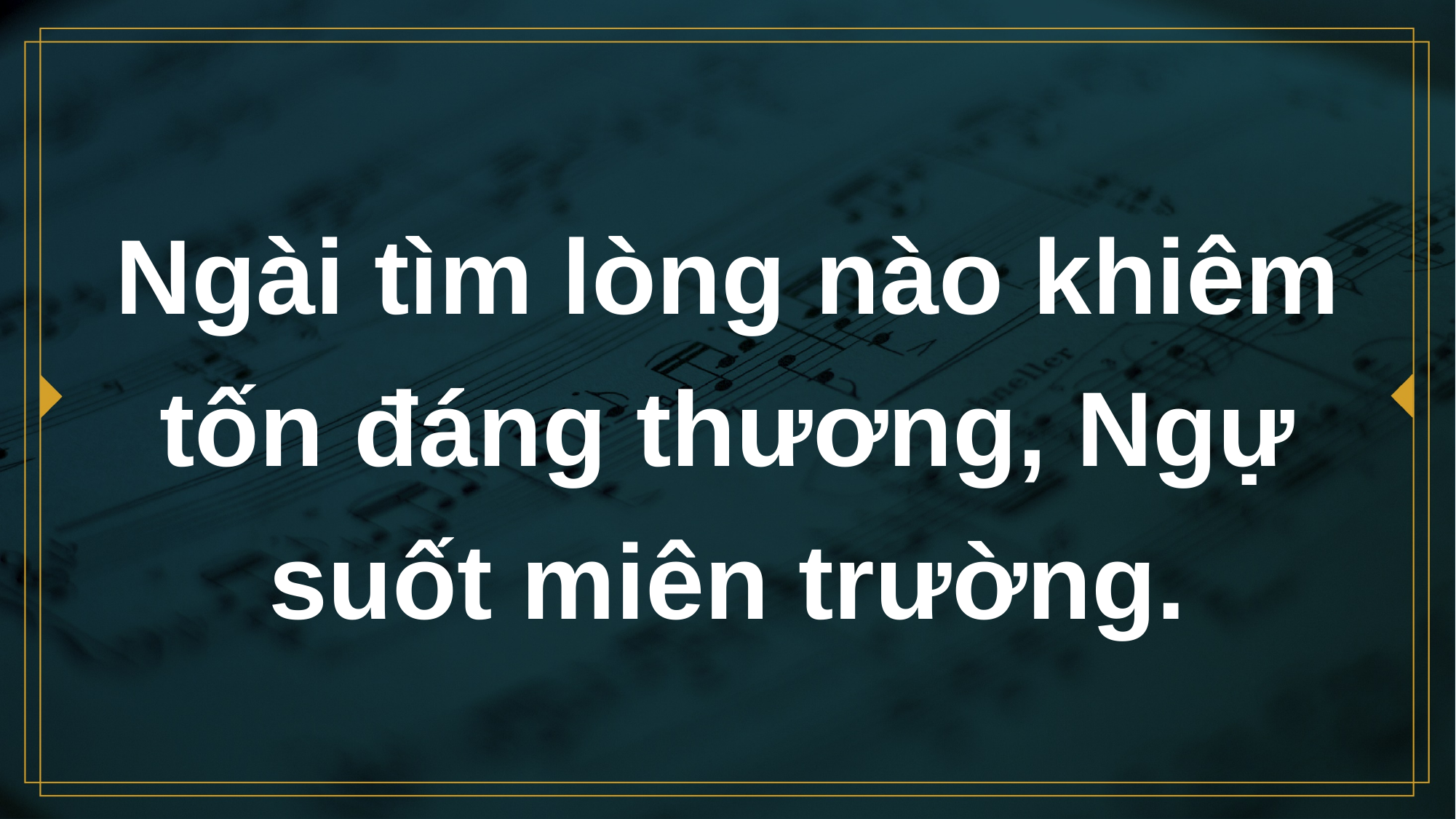

# Ngài tìm lòng nào khiêm tốn đáng thương, Ngự suốt miên trường.